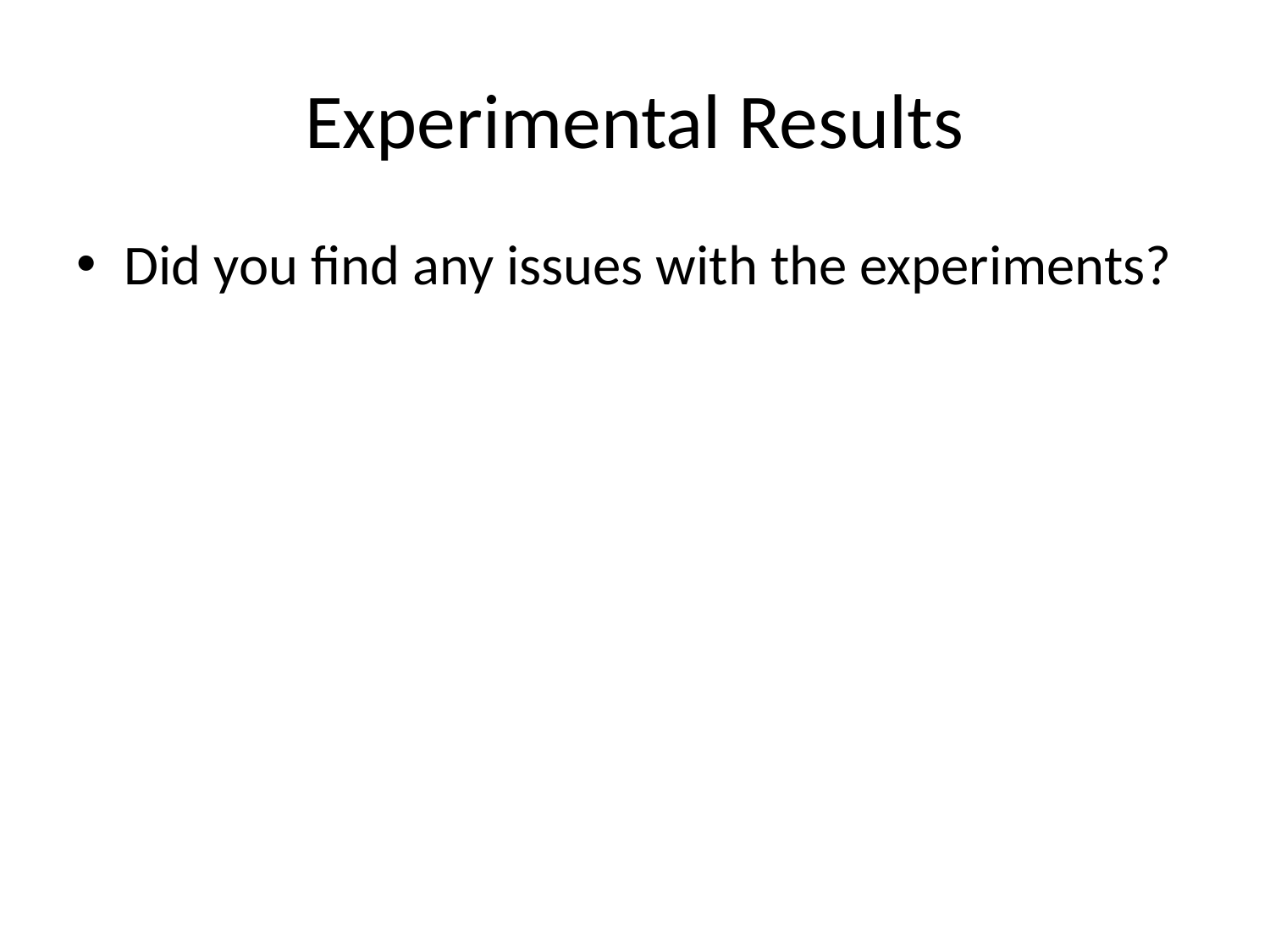

# Experimental Results
Did you find any issues with the experiments?